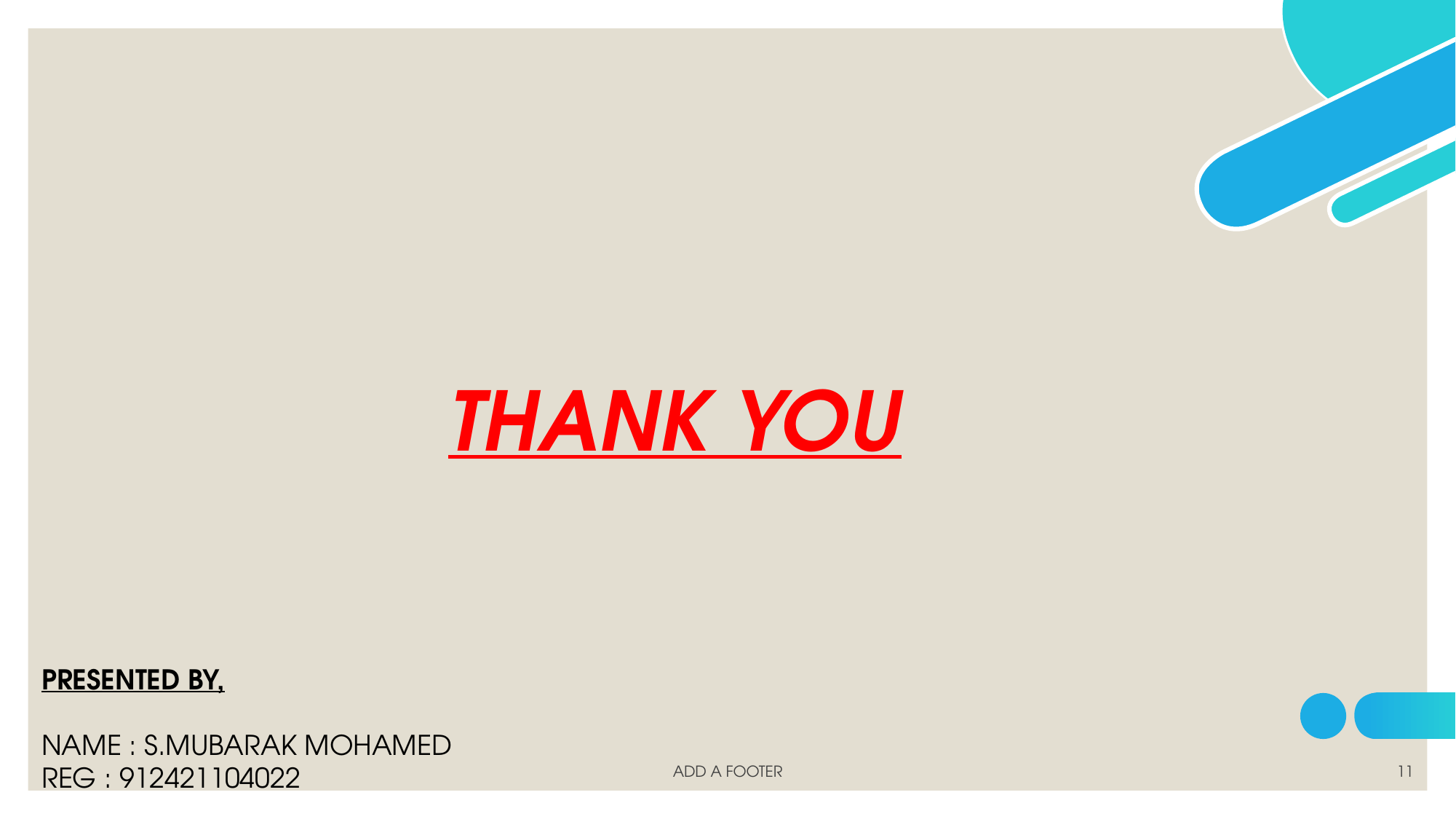

THANK YOU
PRESENTED BY,

NAME : S.MUBARAK MOHAMED
REG : 912421104022

ADD A FOOTER
11